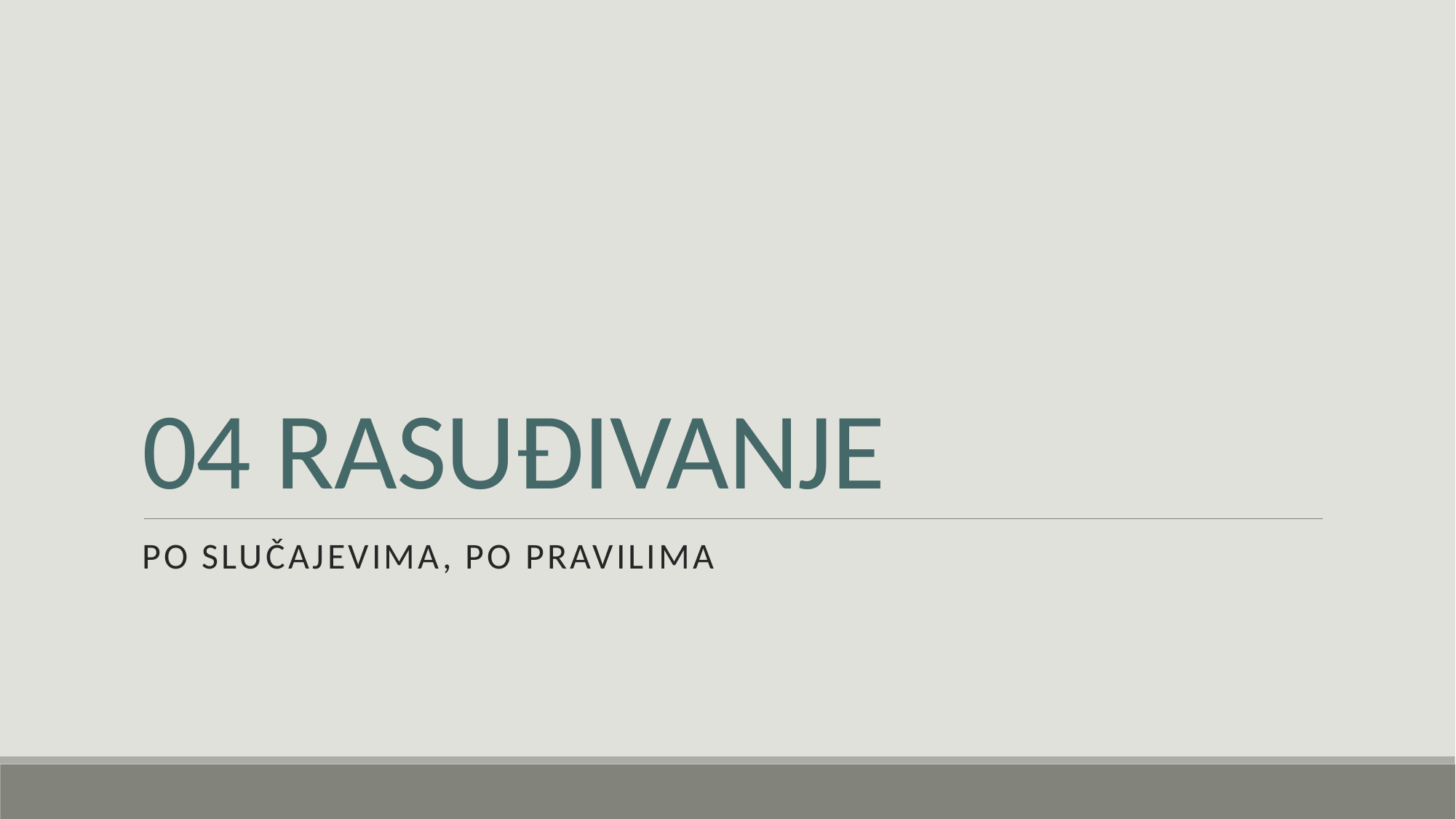

# 04 RASUĐIVANJE
PO SLUČAJEVIMA, PO PRAVILIMA